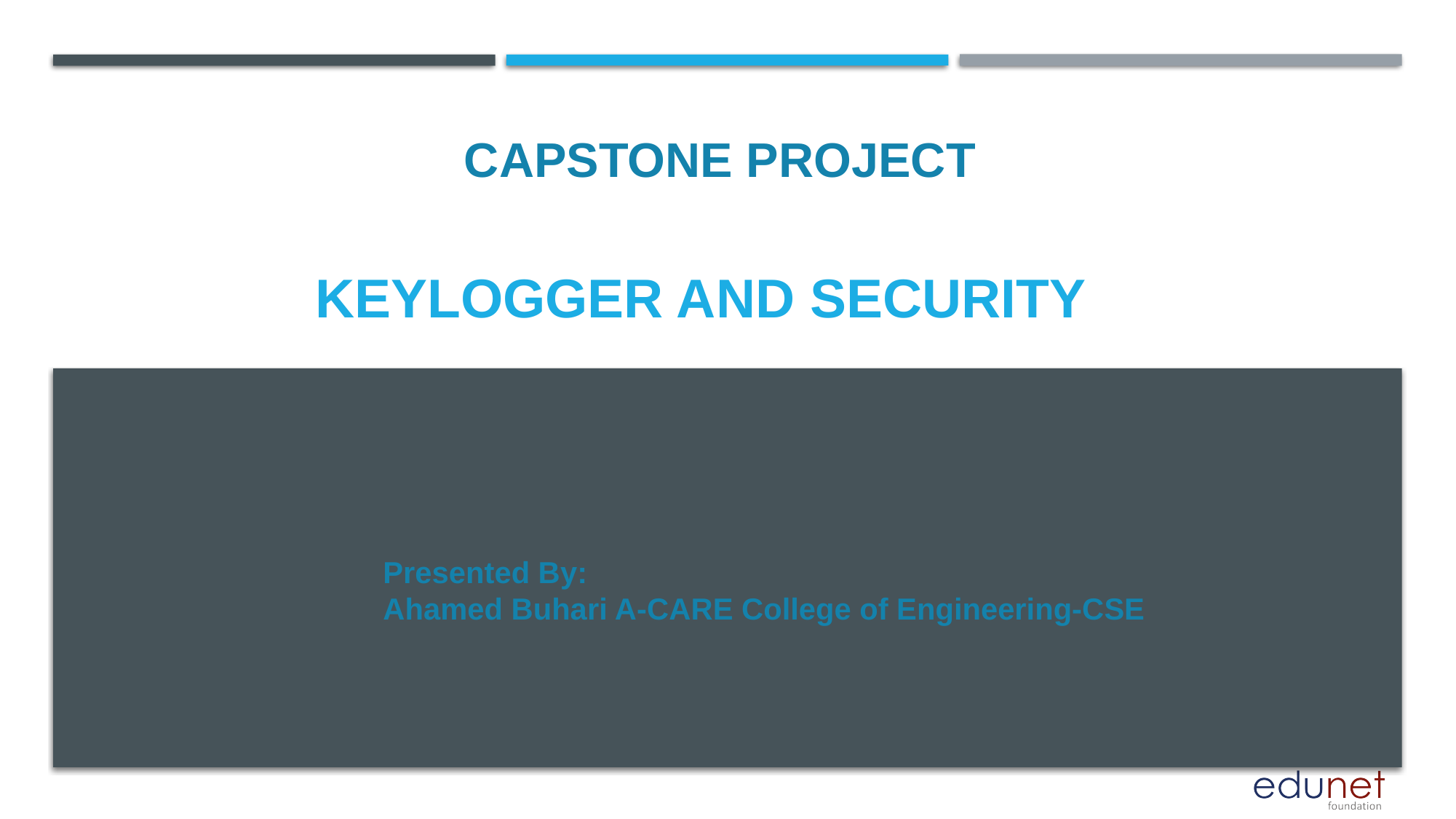

CAPSTONE PROJECT
# KEYLOGGER and security
Presented By:
Ahamed Buhari A-CARE College of Engineering-CSE